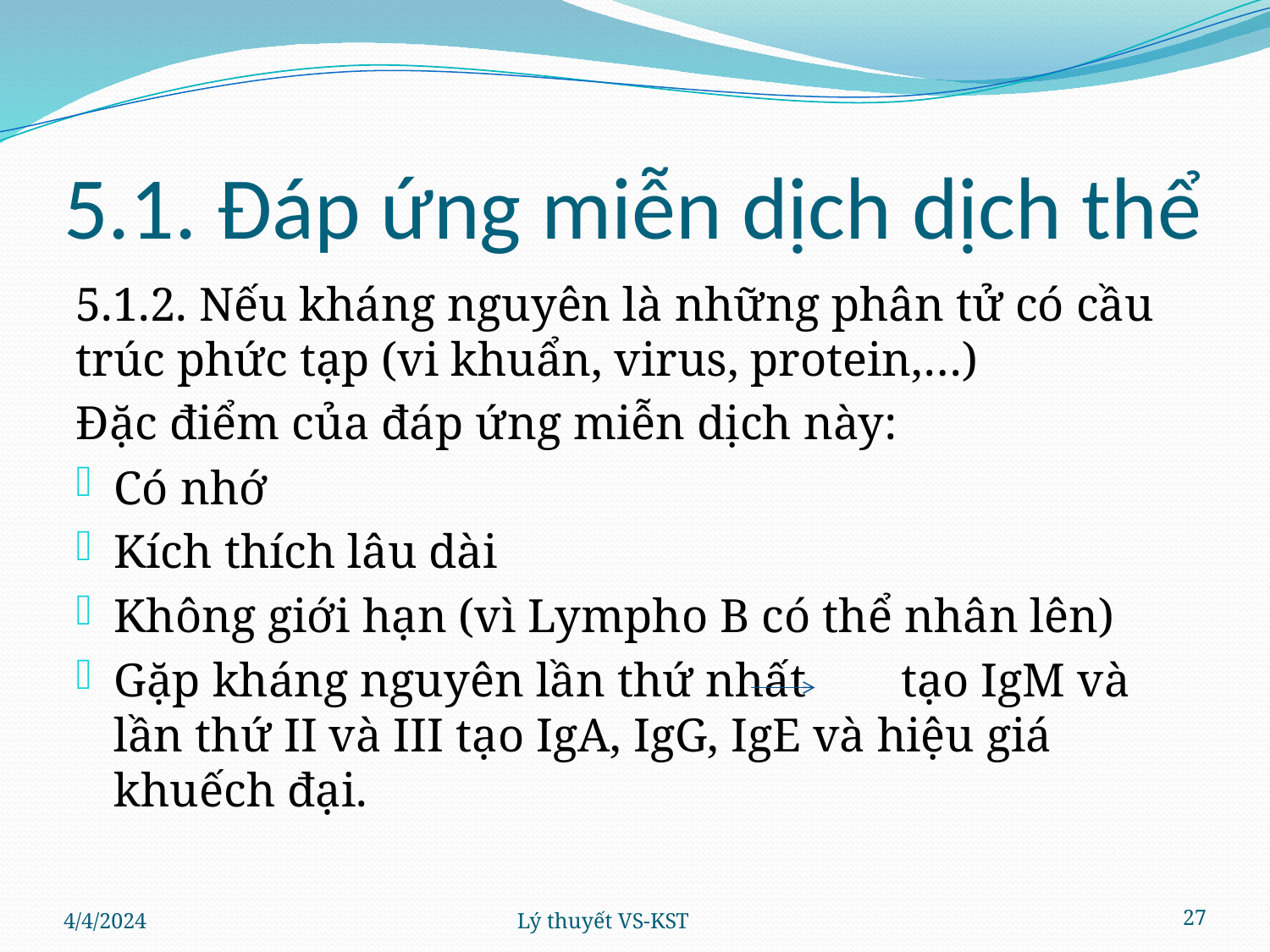

# 5.1. Đáp ứng miễn dịch dịch thể
5.1.2. Nếu kháng nguyên là những phân tử có cầu trúc phức tạp (vi khuẩn, virus, protein,…)
Đặc điểm của đáp ứng miễn dịch này:
Có nhớ
Kích thích lâu dài
Không giới hạn (vì Lympho B có thể nhân lên)
Gặp kháng nguyên lần thứ nhất        tạo IgM và lần thứ II và III tạo IgA, IgG, IgE và hiệu giá khuếch đại.
4/4/2024
Lý thuyết VS-KST
27